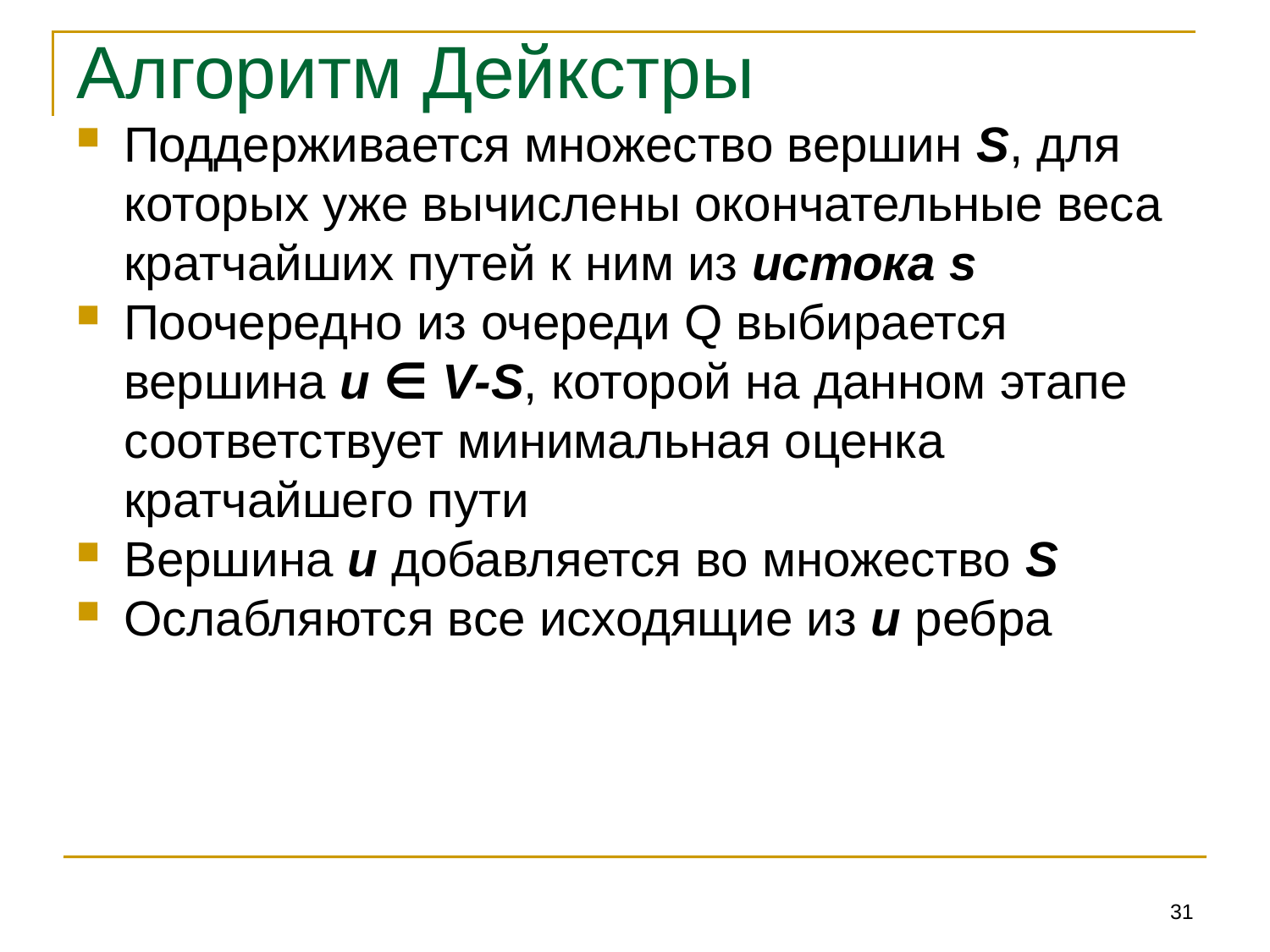

# Алгоритм Дейкстры
Поддерживается множество вершин S, для которых уже вычислены окончательные веса кратчайших путей к ним из истока s
Поочередно из очереди Q выбирается вершина u ∈ V-S, которой на данном этапе соответствует минимальная оценка кратчайшего пути
Вершина u добавляется во множество S
Ослабляются все исходящие из u ребра

31